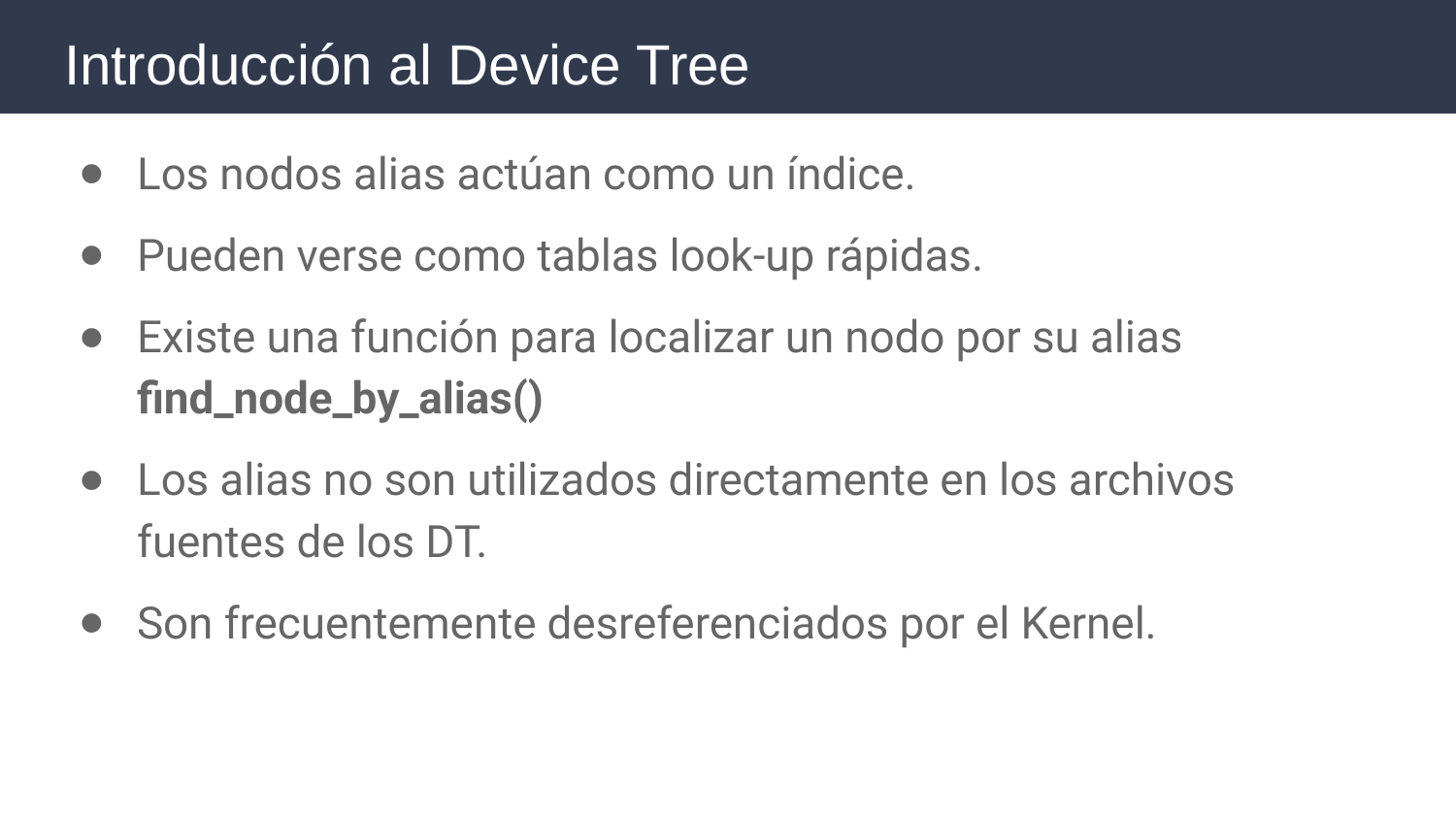

# Introducción al Device Tree

Los nodos alias actúan como un índice.
Pueden verse como tablas look-up rápidas.
Existe una función para localizar un nodo por su alias find_node_by_alias()
Los alias no son utilizados directamente en los archivos fuentes de los DT.
Son frecuentemente desreferenciados por el Kernel.